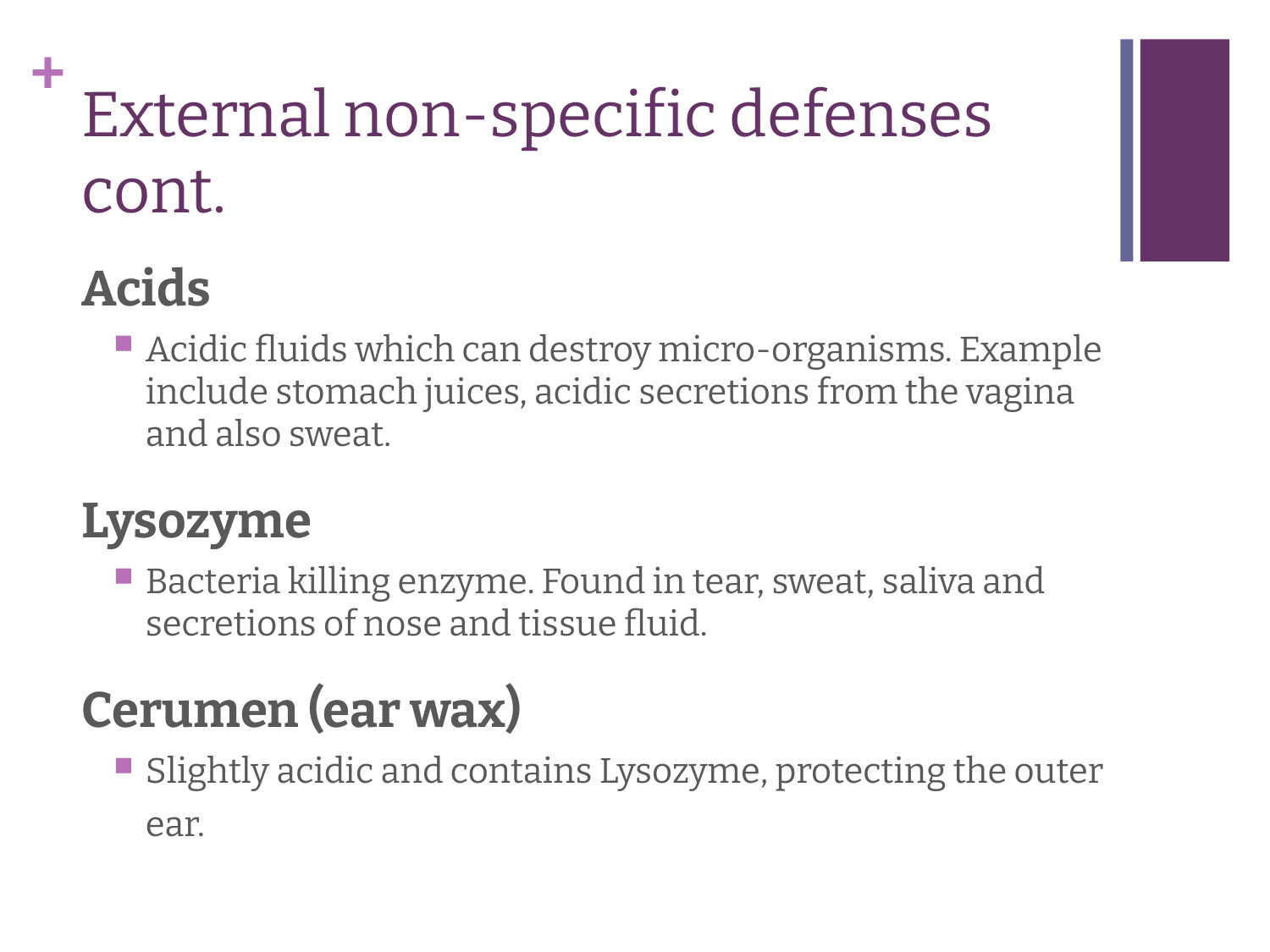

# External non-specific defenses cont.
Acids
Acidic fluids which can destroy micro-organisms. Example include stomach juices, acidic secretions from the vagina and also sweat.
Lysozyme
Bacteria killing enzyme. Found in tear, sweat, saliva and secretions of nose and tissue fluid.
Cerumen (ear wax)
Slightly acidic and contains Lysozyme, protecting the outer ear.